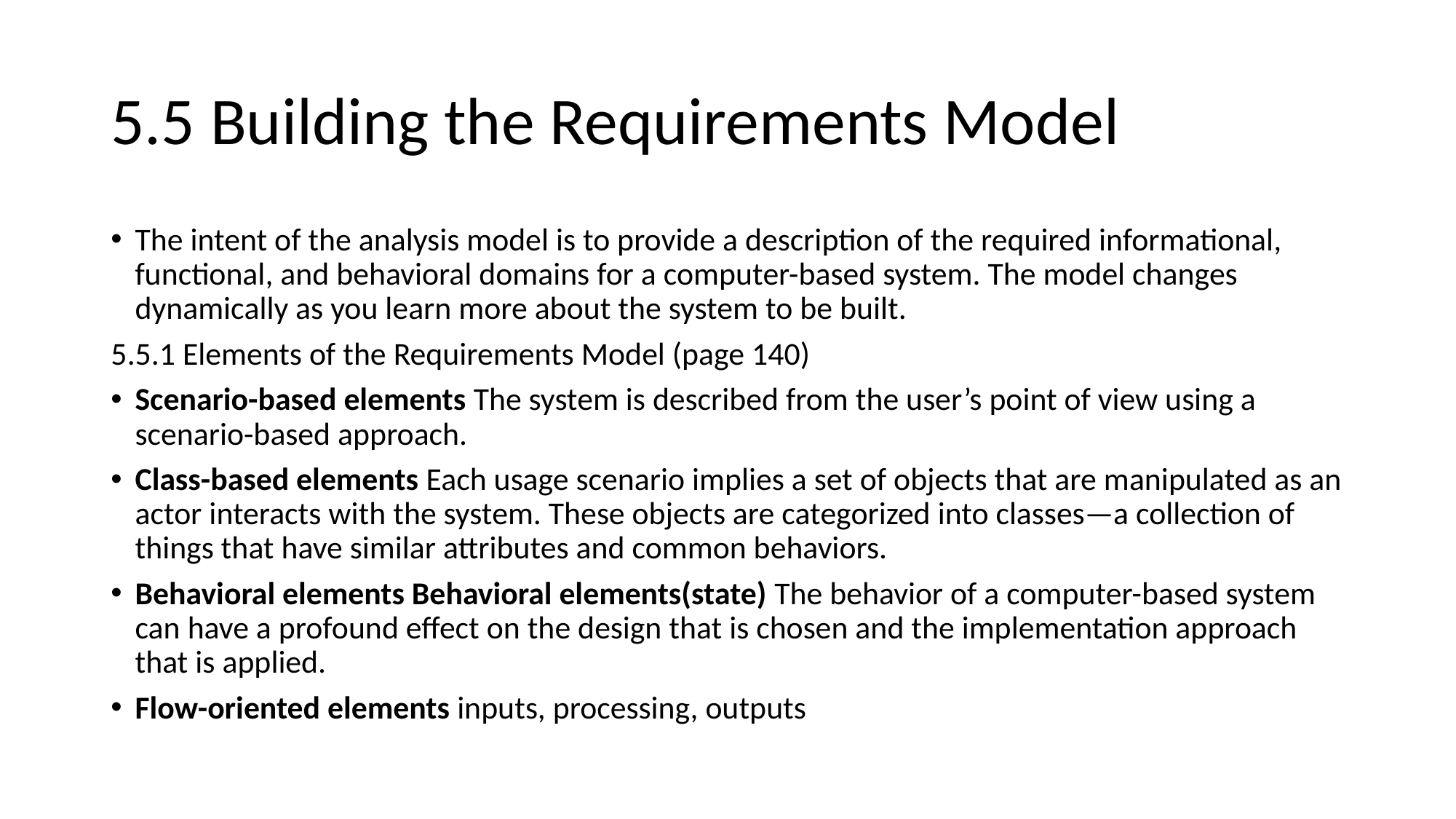

# 5.5 Building the Requirements Model
The intent of the analysis model is to provide a description of the required informational, functional, and behavioral domains for a computer-based system. The model changes dynamically as you learn more about the system to be built.
5.5.1 Elements of the Requirements Model (page 140)
Scenario-based elements The system is described from the user’s point of view using a scenario-based approach.
Class-based elements Each usage scenario implies a set of objects that are manipulated as an actor interacts with the system. These objects are categorized into classes—a collection of things that have similar attributes and common behaviors.
Behavioral elements Behavioral elements(state) The behavior of a computer-based system can have a profound effect on the design that is chosen and the implementation approach that is applied.
Flow-oriented elements inputs, processing, outputs